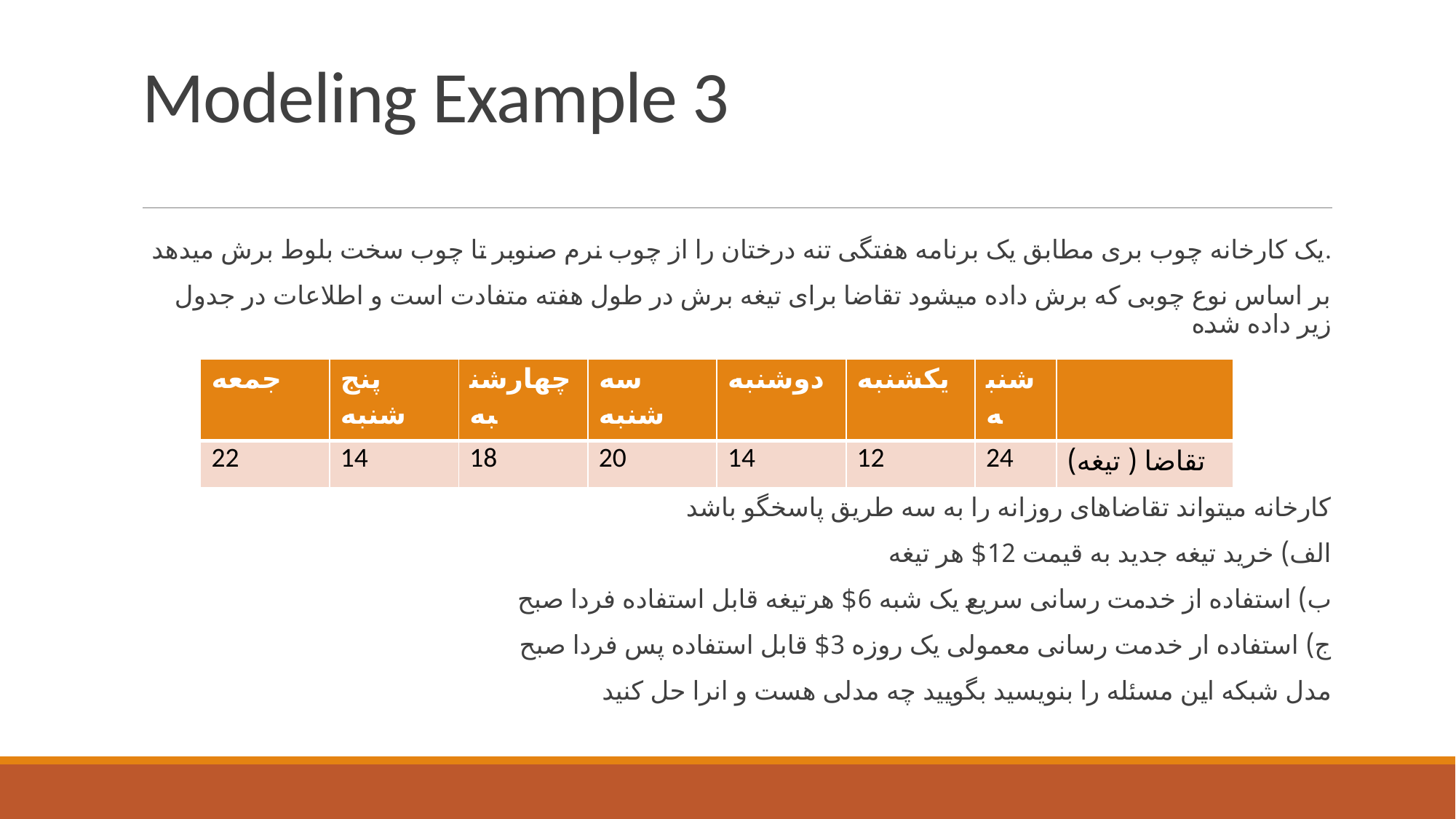

# Modeling Example 3
یک کارخانه چوب بری مطابق یک برنامه هفتگی تنه درختان را از چوب نرم صنوبر تا چوب سخت بلوط برش میدهد.
بر اساس نوع چوبی که برش داده میشود تقاضا برای تیغه برش در طول هفته متفادت است و اطلاعات در جدول زیر داده شده

کارخانه میتواند تقاضاهای روزانه را به سه طریق پاسخگو باشد
الف) خرید تیغه جدید به قیمت 12$ هر تیغه
ب) استفاده از خدمت رسانی سریع یک شبه 6$ هرتیغه قابل استفاده فردا صبح
ج) استفاده ار خدمت رسانی معمولی یک روزه 3$ قابل استفاده پس فردا صبح
مدل شبکه این مسئله را بنویسید بگویید چه مدلی هست و انرا حل کنید

| جمعه | پنج شنبه | چهارشنبه | سه شنبه | دوشنبه | یکشنبه | شنبه |  |
| --- | --- | --- | --- | --- | --- | --- | --- |
| 22 | 14 | 18 | 20 | 14 | 12 | 24 | تقاضا ( تیغه) |